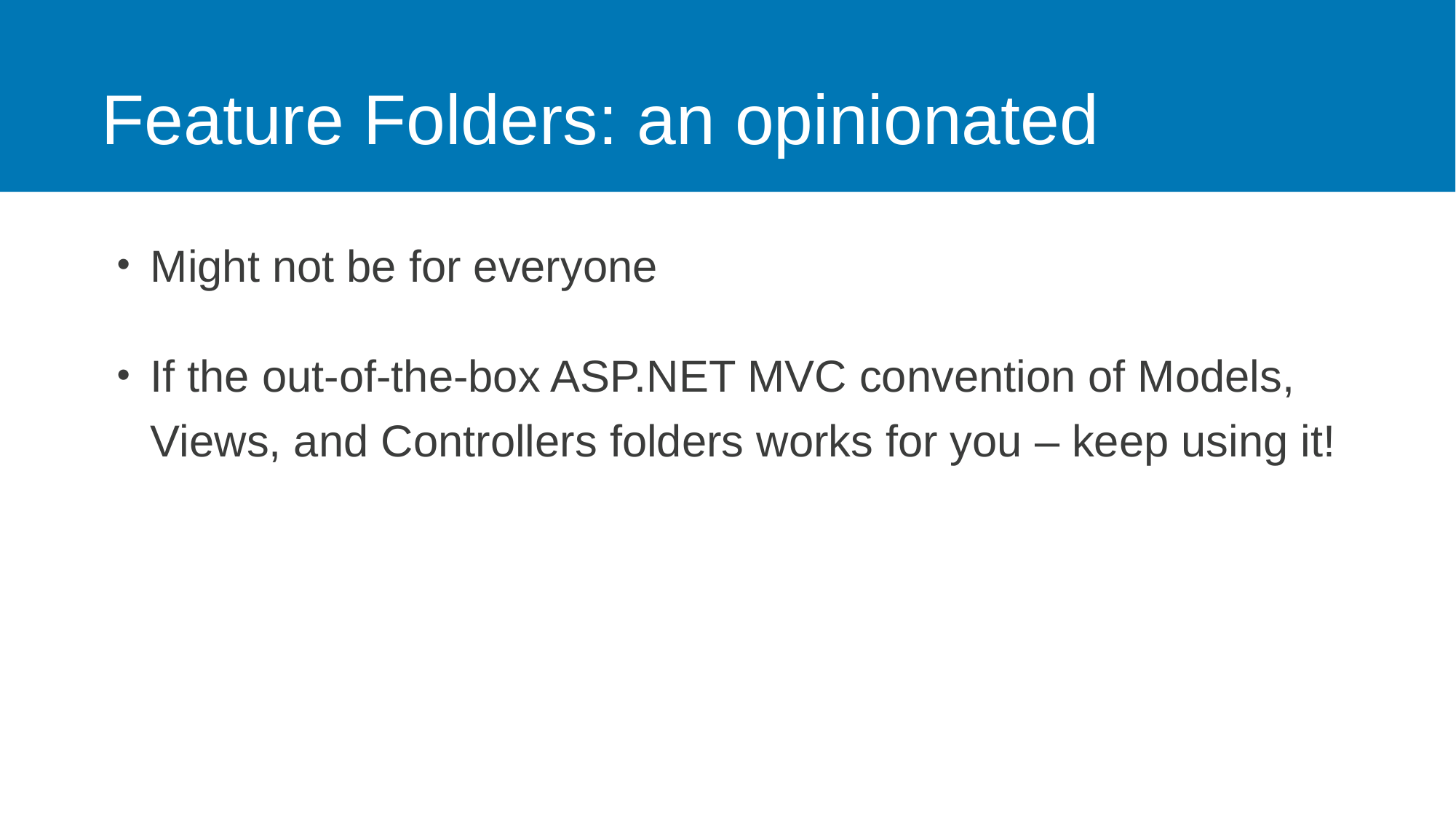

# Feature Folders: an opinionated approach
Might not be for everyone
If the out-of-the-box ASP.NET MVC convention of Models, Views, and Controllers folders works for you – keep using it!